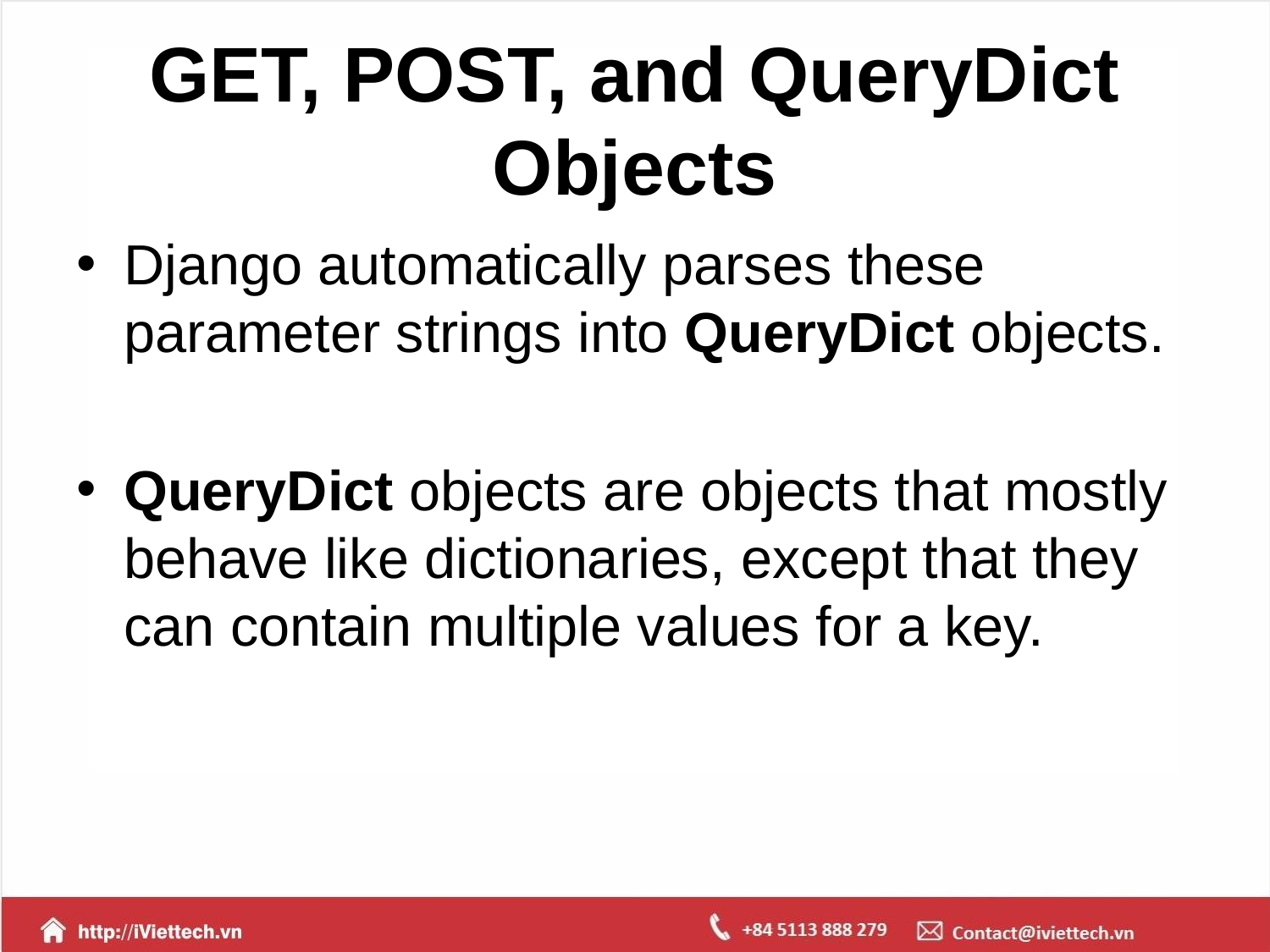

# GET, POST, and QueryDict Objects
Django automatically parses these parameter strings into QueryDict objects.

QueryDict objects are objects that mostly behave like dictionaries, except that they can contain multiple values for a key.